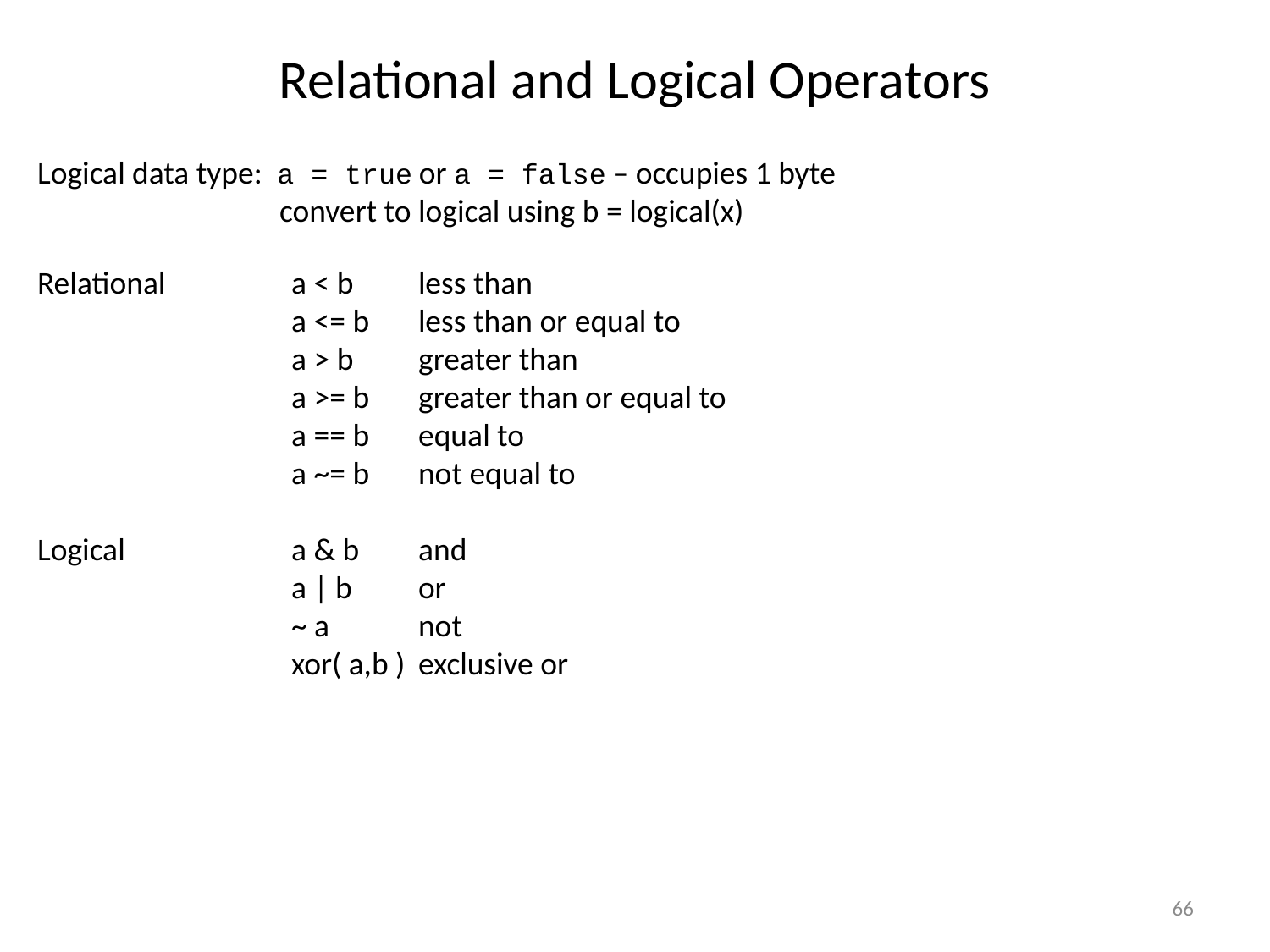

# Relational and Logical Operators
Logical data type:  a = true or a = false – occupies 1 byte
	                convert to logical using b = logical(x)

Relational 	a < b	less than
		a <= b	less than or equal to
		a > b	greater than
		a >= b	greater than or equal to
		a == b	equal to
		a ~= b	not equal to

Logical		a & b	and
		a | b	or
		~ a	not
		xor( a,b )	exclusive or
66